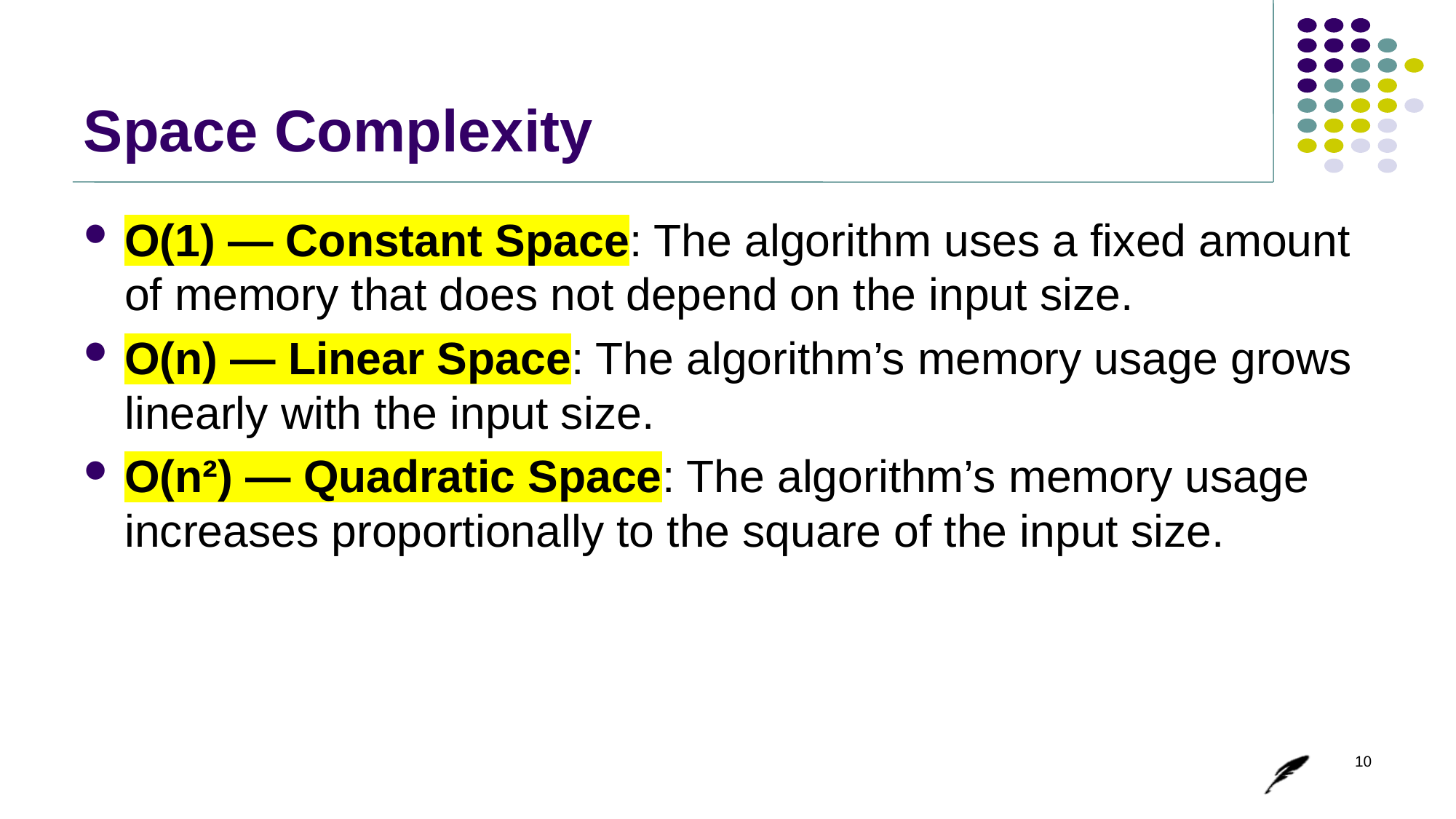

# Space Complexity
O(1) — Constant Space: The algorithm uses a fixed amount of memory that does not depend on the input size.
O(n) — Linear Space: The algorithm’s memory usage grows linearly with the input size.
O(n²) — Quadratic Space: The algorithm’s memory usage increases proportionally to the square of the input size.
10